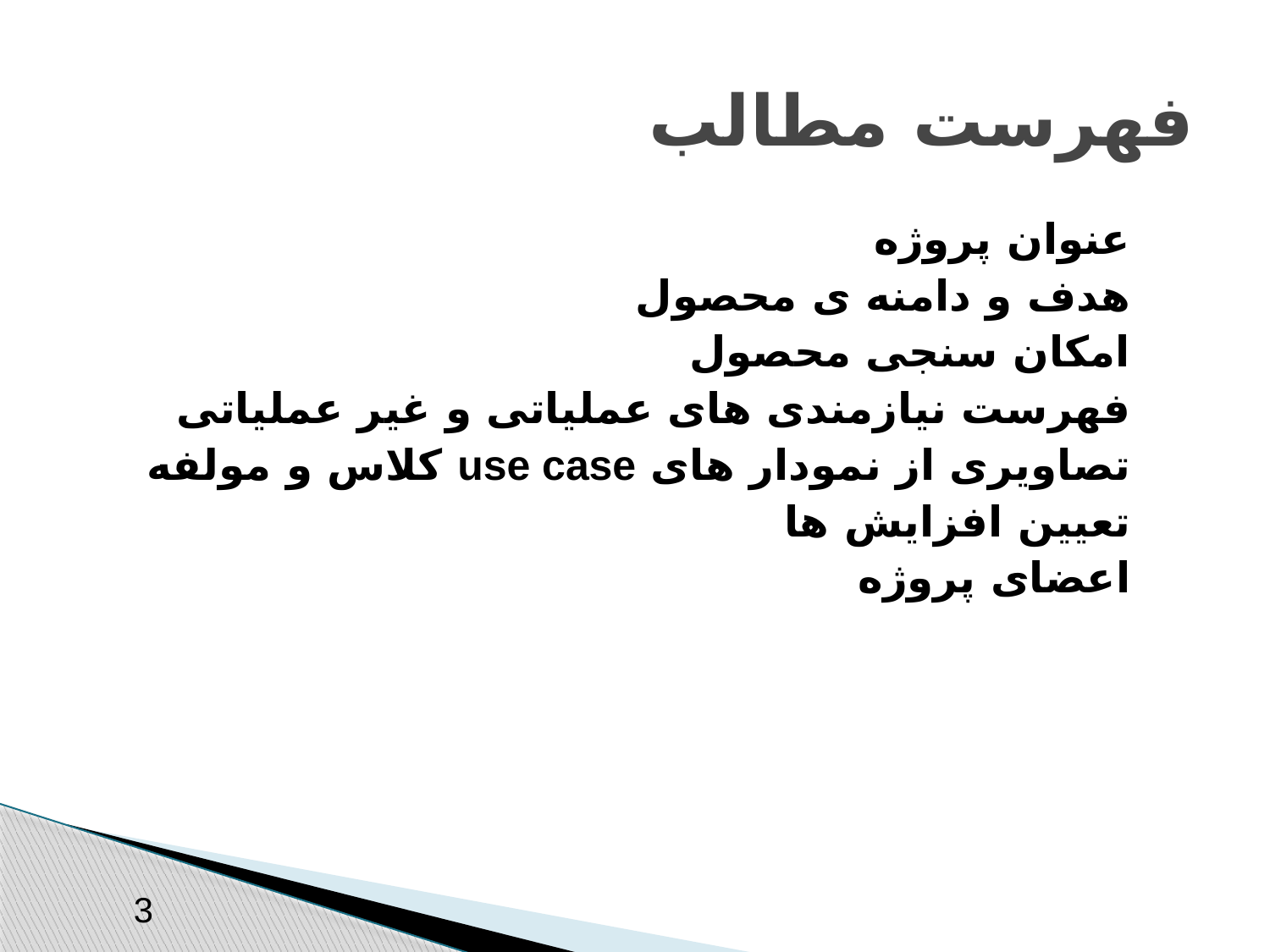

# فهرست مطالب
عنوان پروژه
هدف و دامنه ی محصول
امکان سنجی محصول
فهرست نیازمندی های عملیاتی و غیر عملیاتی
تصاویری از نمودار های use case کلاس و مولفه
تعیین افزایش ها
اعضای پروژه

3